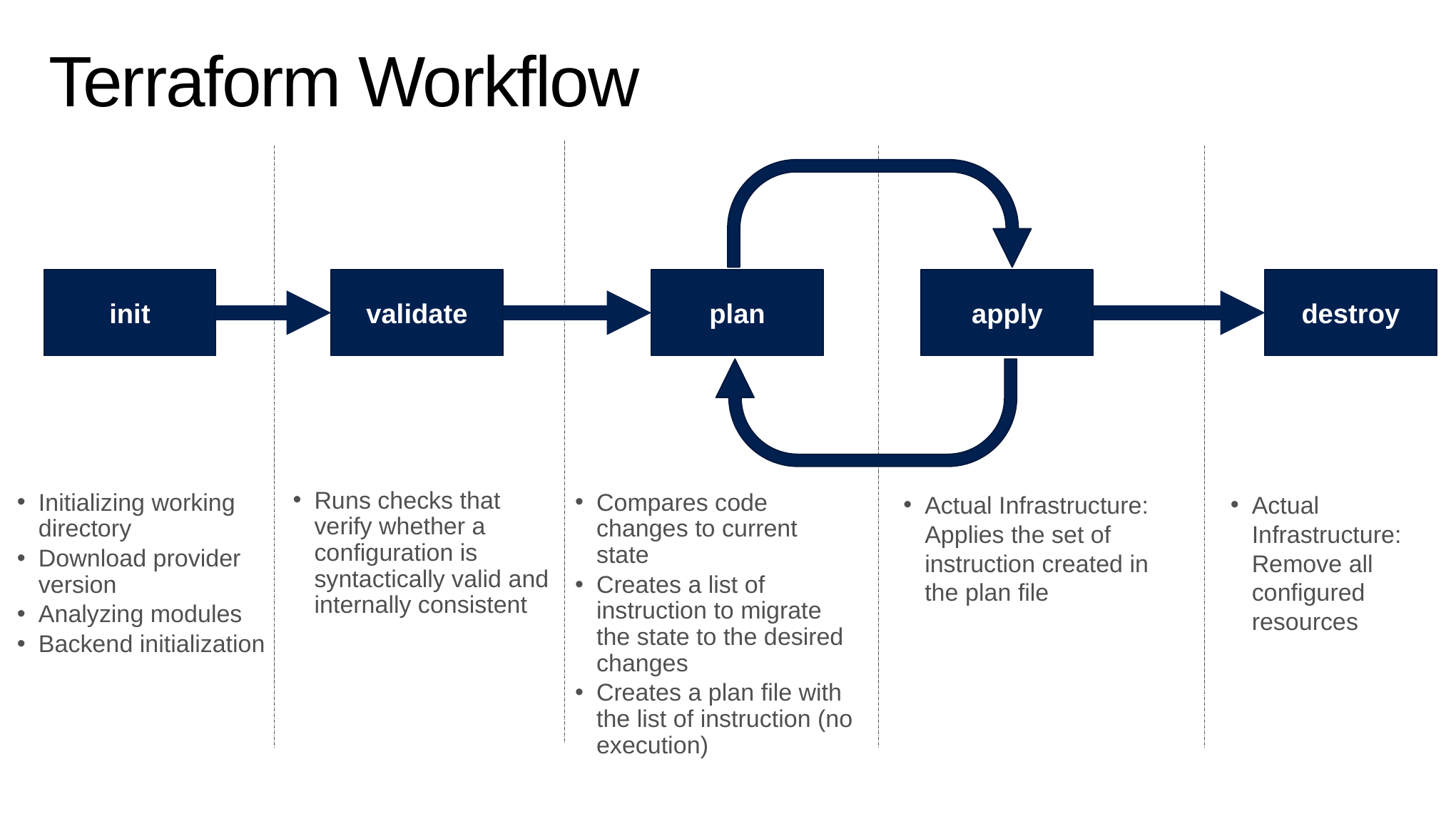

# Terraform Workflow

validate
init
plan
apply
destroy

Runs checks that verify whether a configuration is syntactically valid and internally consistent
Compares code changes to current state
Creates a list of instruction to migrate the state to the desired changes
Creates a plan file with the list of instruction (no execution)
Initializing working directory
Download provider version
Analyzing modules
Backend initialization
Actual Infrastructure: Applies the set of instruction created in the plan file
Actual Infrastructure: Remove all configured resources